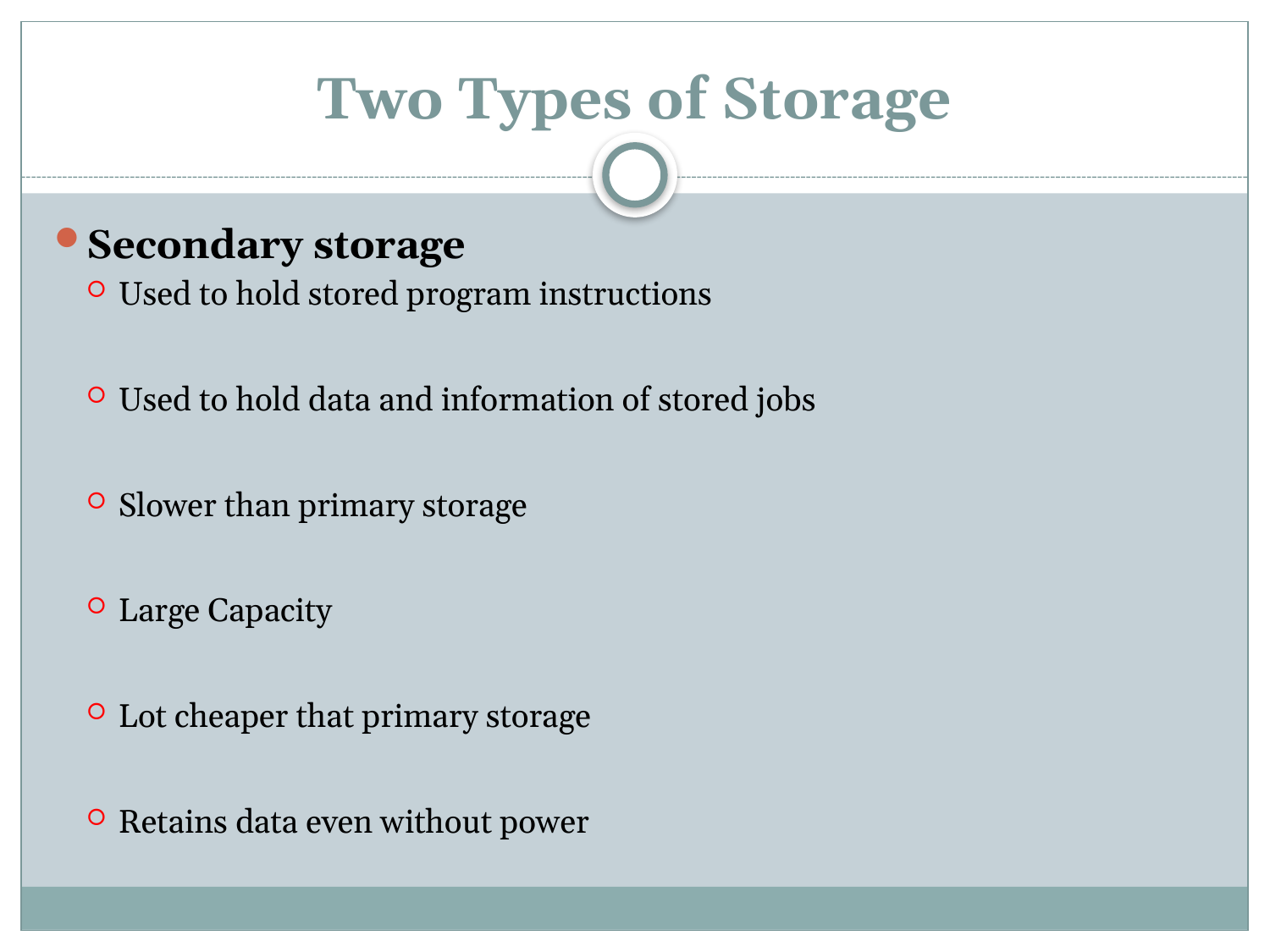

# Two Types of Storage
Secondary storage
Used to hold stored program instructions

Used to hold data and information of stored jobs

Slower than primary storage

Large Capacity

Lot cheaper that primary storage

Retains data even without power